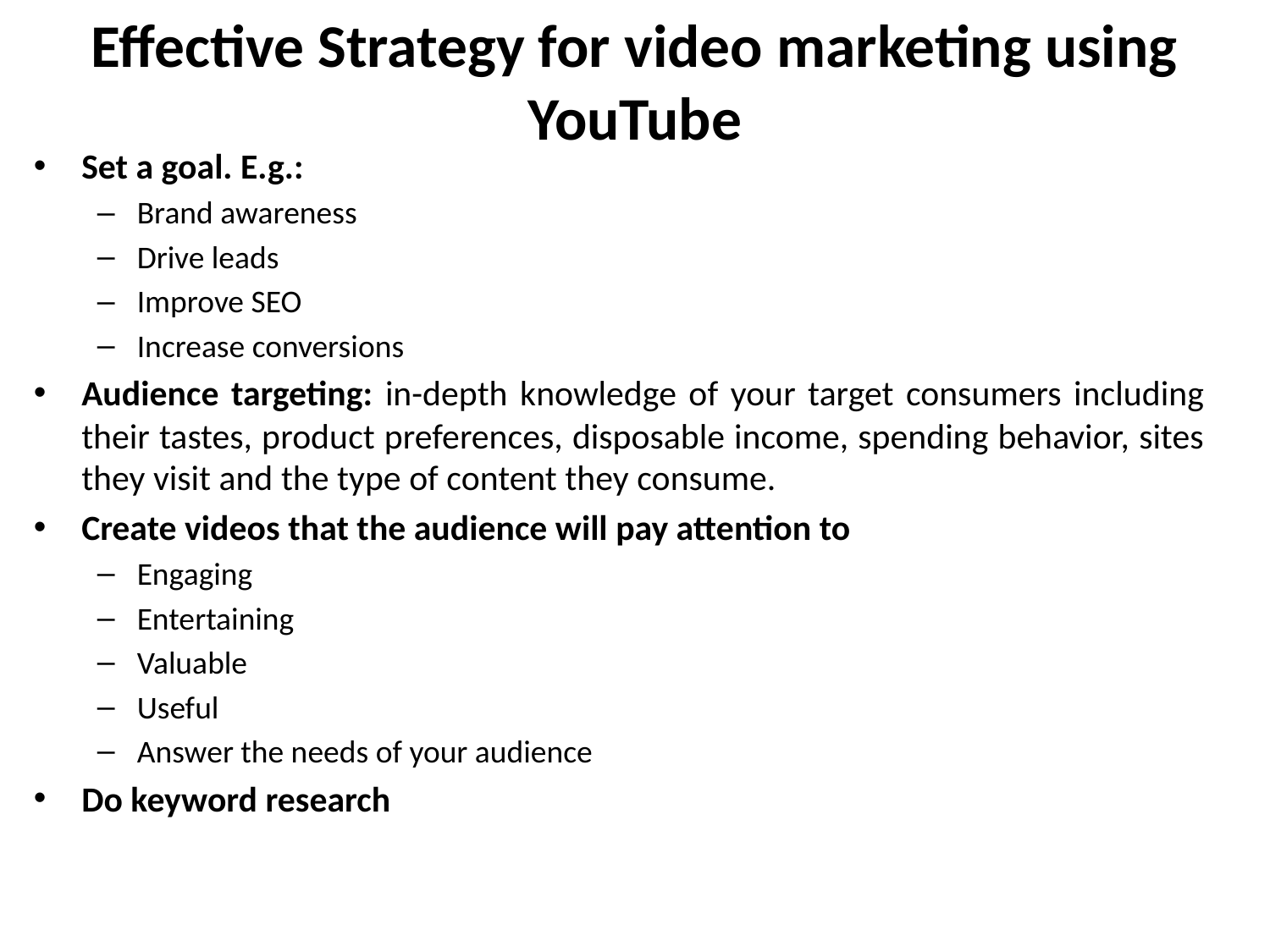

# Effective Strategy for video marketing using YouTube
Set a goal. E.g.:
Brand awareness
Drive leads
Improve SEO
Increase conversions
Audience targeting: in-depth knowledge of your target consumers including their tastes, product preferences, disposable income, spending behavior, sites they visit and the type of content they consume.
Create videos that the audience will pay attention to
Engaging
Entertaining
Valuable
Useful
Answer the needs of your audience
Do keyword research